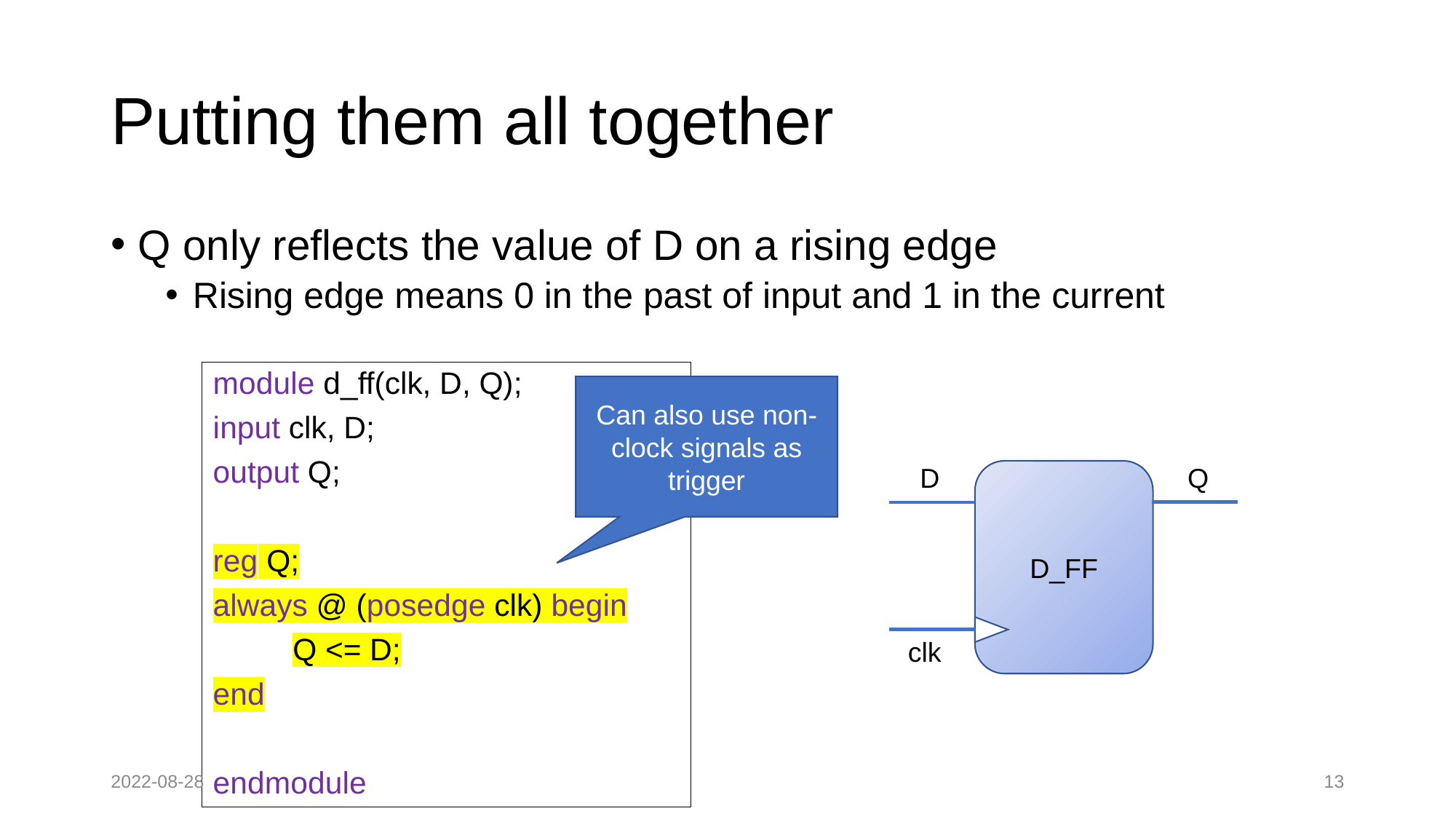

# Putting them all together
Q only reflects the value of D on a rising edge
Rising edge means 0 in the past of input and 1 in the current
module d_ff(clk, D, Q);
input clk, D;
output Q;

reg Q;
always @ (posedge clk) begin
	Q <= D;
end

endmodule
Can also use non-clock signals as trigger
D
Q
D_FF

clk
2022-08-28
13